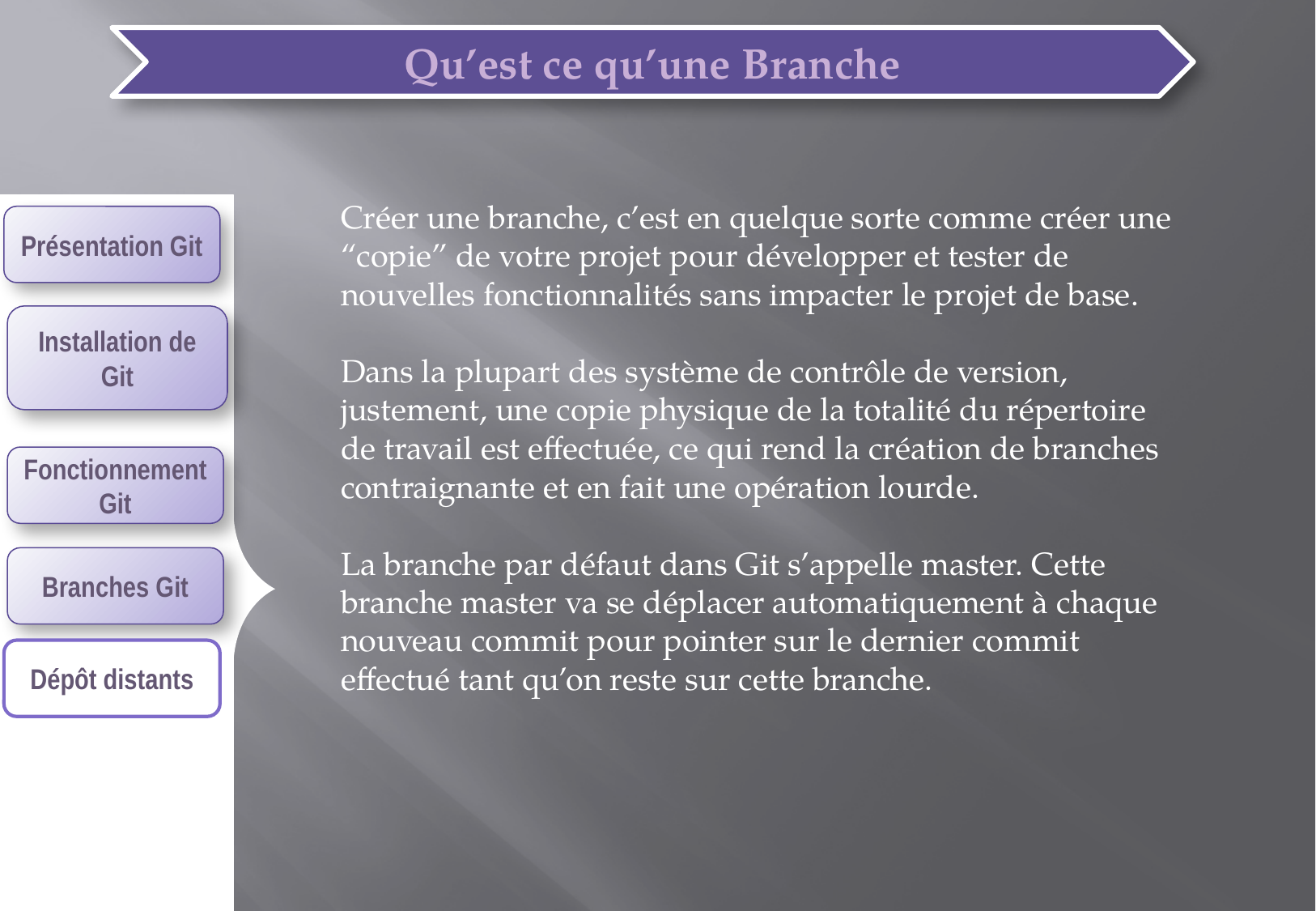

Qu’est ce qu’une Branche
Créer une branche, c’est en quelque sorte comme créer une “copie” de votre projet pour développer et tester de nouvelles fonctionnalités sans impacter le projet de base.

Dans la plupart des système de contrôle de version, justement, une copie physique de la totalité du répertoire de travail est effectuée, ce qui rend la création de branches contraignante et en fait une opération lourde.

La branche par défaut dans Git s’appelle master. Cette branche master va se déplacer automatiquement à chaque nouveau commit pour pointer sur le dernier commit effectué tant qu’on reste sur cette branche.

Présentation Git
Installation de Git
Fonctionnement Git
Branches Git

Dépôt distants